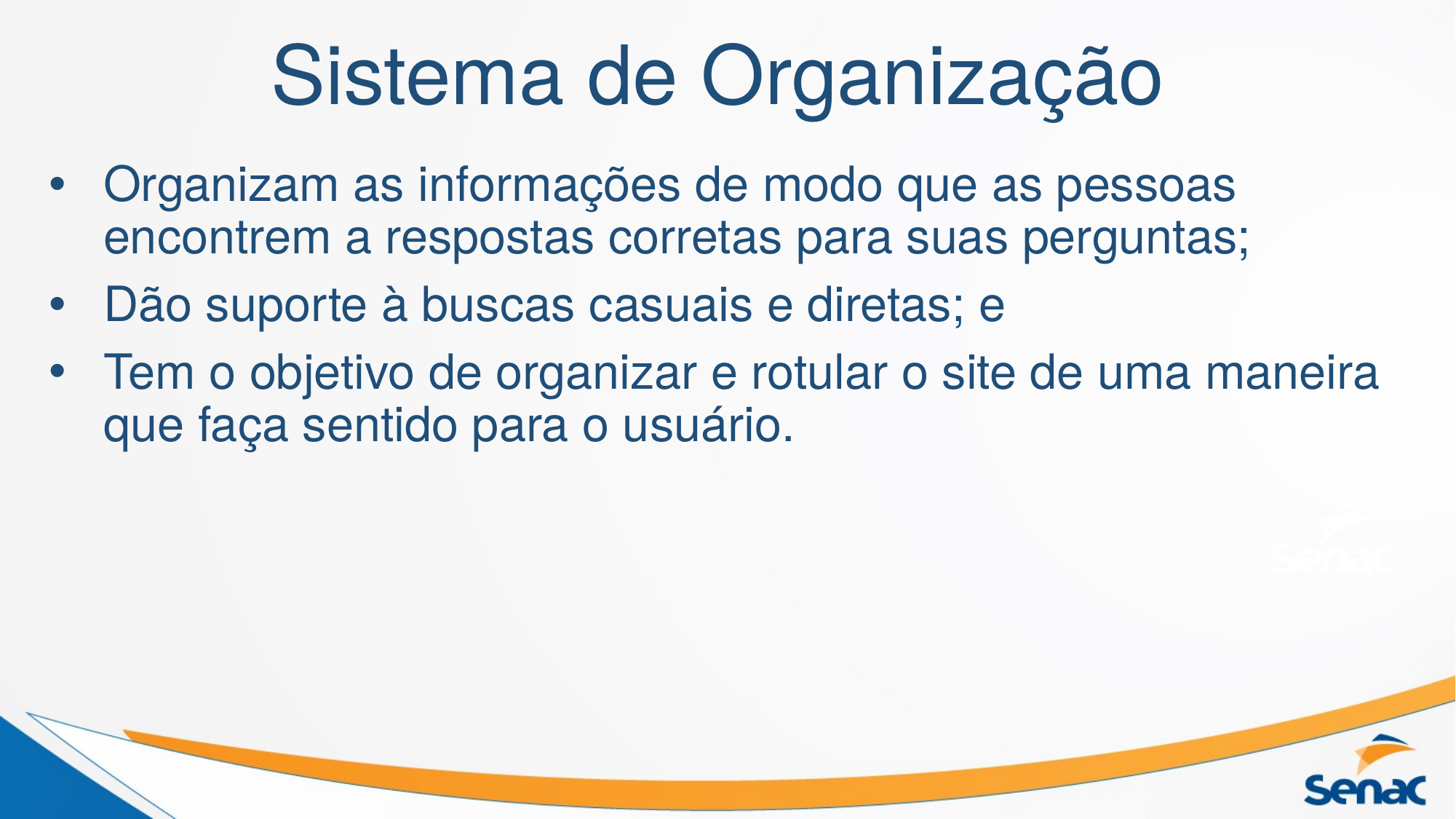

# Sistema de Organização
Organizam as informações de modo que as pessoas encontrem a respostas corretas para suas perguntas;
Dão suporte à buscas casuais e diretas; e
Tem o objetivo de organizar e rotular o site de uma maneira que faça sentido para o usuário.